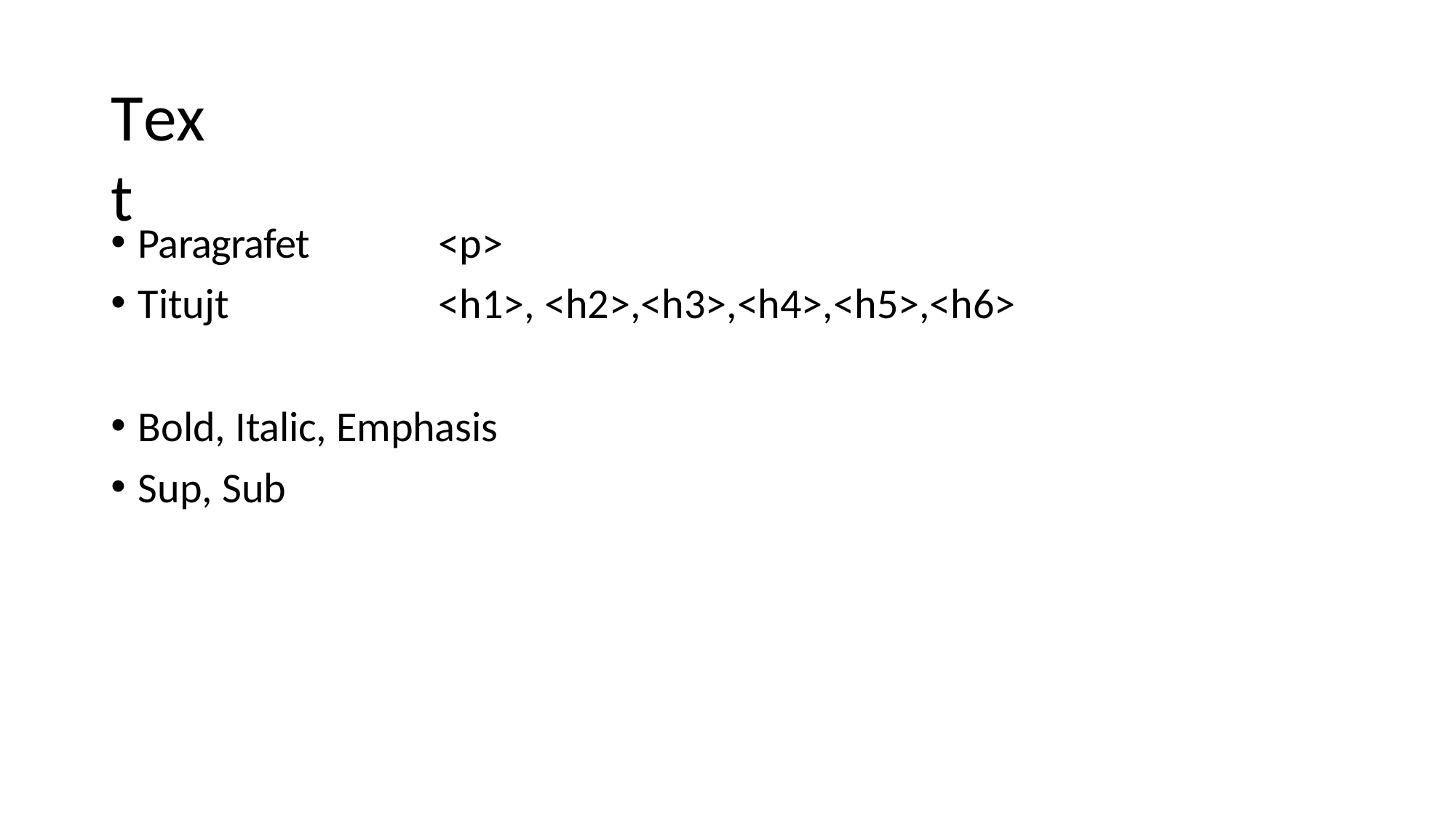

# Text
Paragrafet
Titujt
<p>
<h1>, <h2>,<h3>,<h4>,<h5>,<h6>
Bold, Italic, Emphasis
Sup, Sub